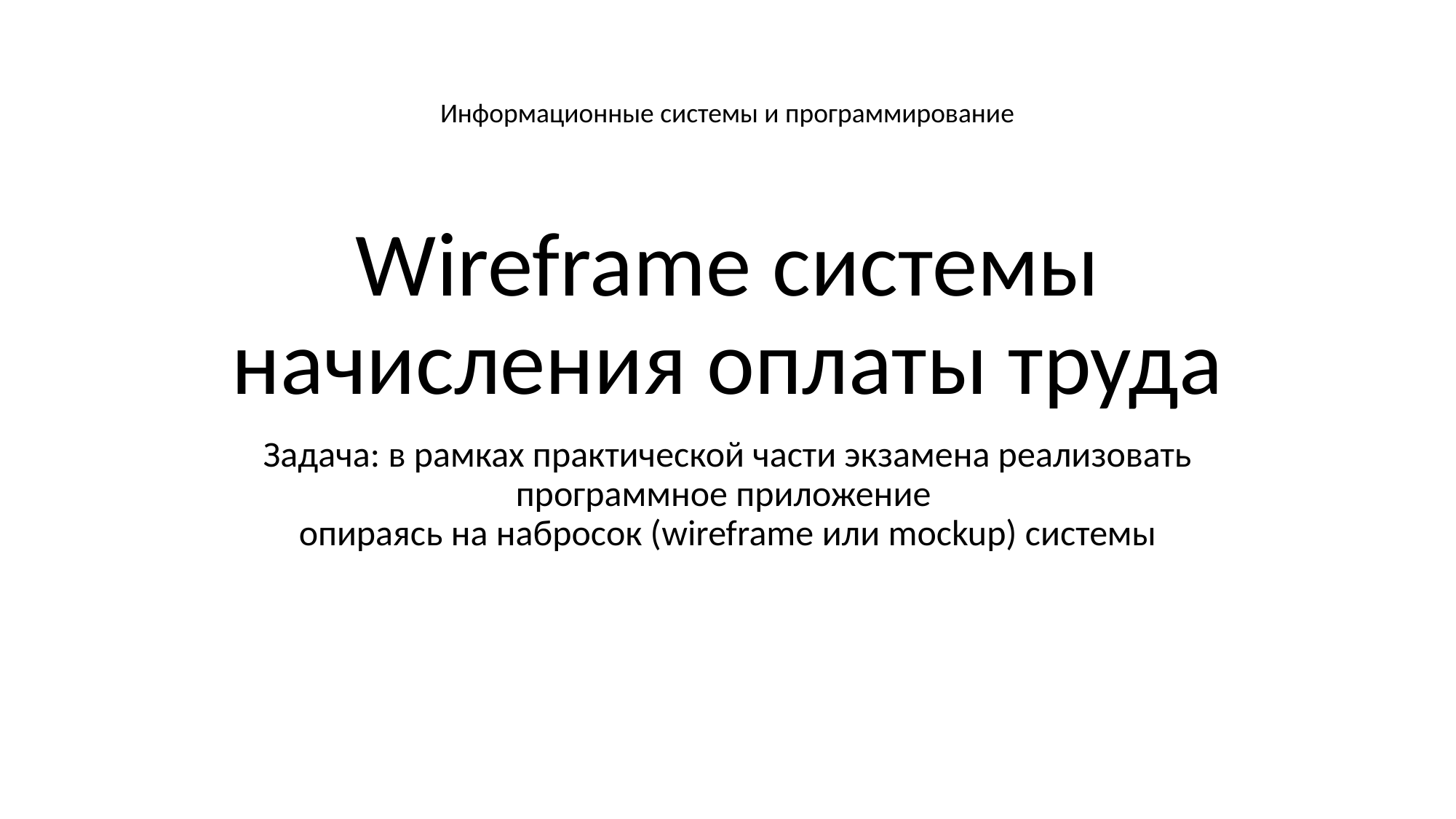

Информационные системы и программирование
# Wireframe системы начисления оплаты труда
Задача: в рамках практической части экзамена реализовать программное приложение
опираясь на набросок (wireframe или mockup) системы